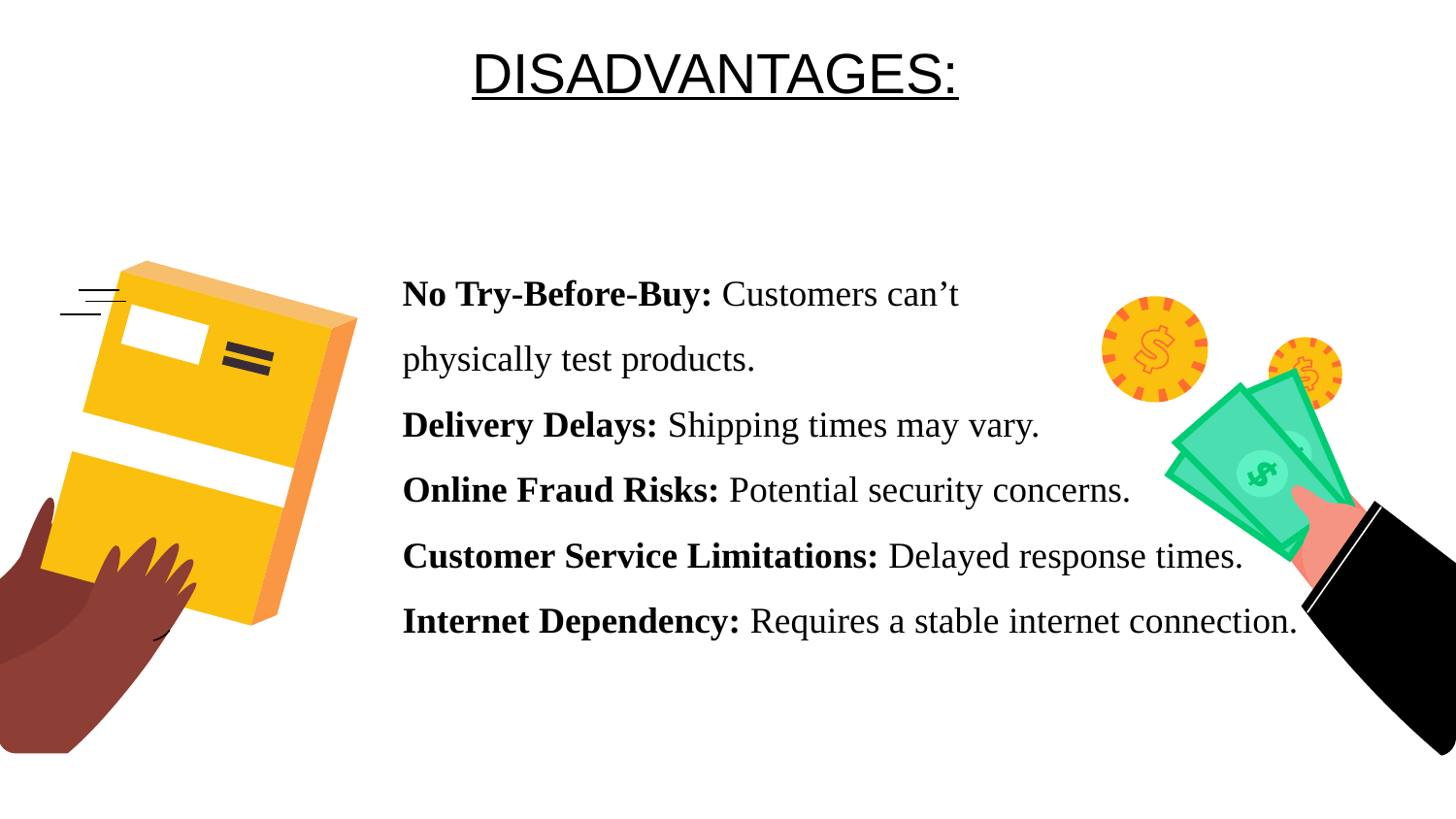

# DISADVANTAGES:
No Try-Before-Buy: Customers can’t
physically test products.
Delivery Delays: Shipping times may vary.
Online Fraud Risks: Potential security concerns.
Customer Service Limitations: Delayed response times.
Internet Dependency: Requires a stable internet connection.